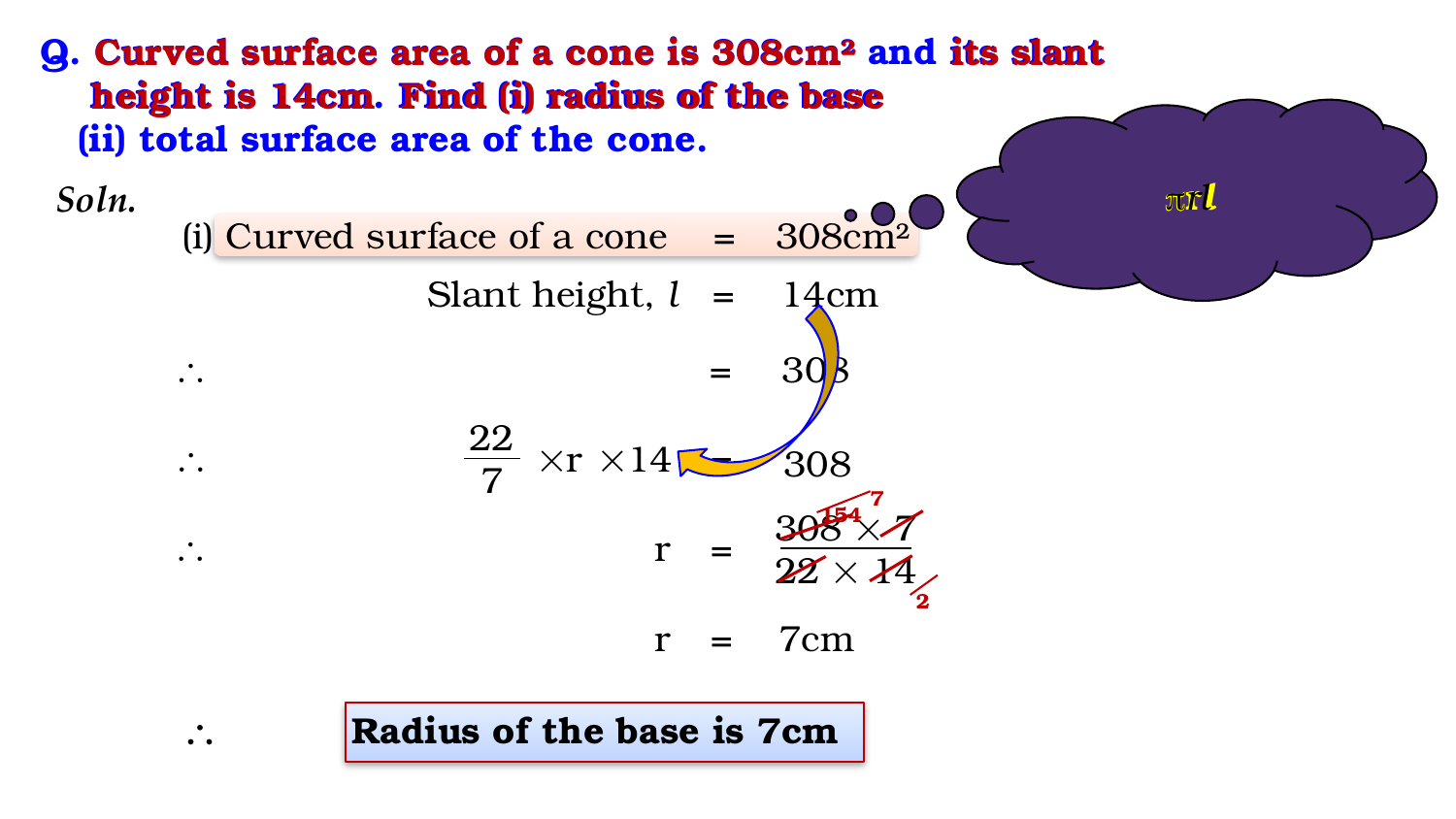

Q. Curved surface area of a cone is 308cm² and its slant
    height is 14cm. Find (i) radius of the base
   (ii) total surface area of the cone.
Curved surface area of a cone is 308cm²
its slant
Find (i) radius of the base
height is 14cm

πrl
πrl
Soln.
(i) Curved surface of a cone    =	 308cm²

Slant height, l   =    14cm
∴
=
308

What is the formula
for curved surface
area of cone ?
22
 ×
r
 ×
14
=
∴
308
7
7
154
308 × 7
∴
r
=
22 × 14
2
r
=
7cm
∴           Radius of the base is 7cm